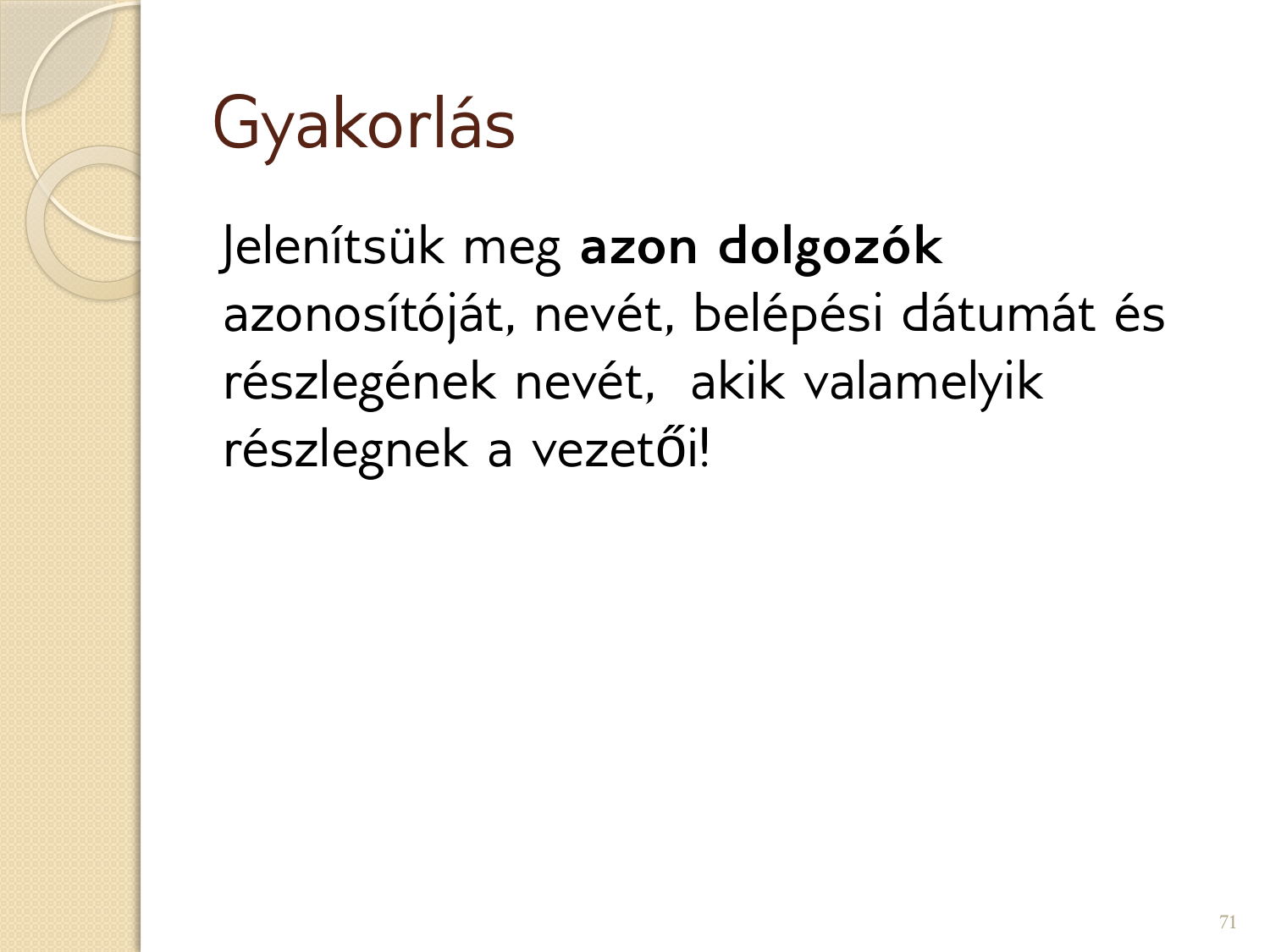

# Gyakorlás
Jelenítsük meg azon dolgozók azonosítóját, nevét, belépési dátumát és részlegének nevét,  akik valamelyik részlegnek a vezetői!

71